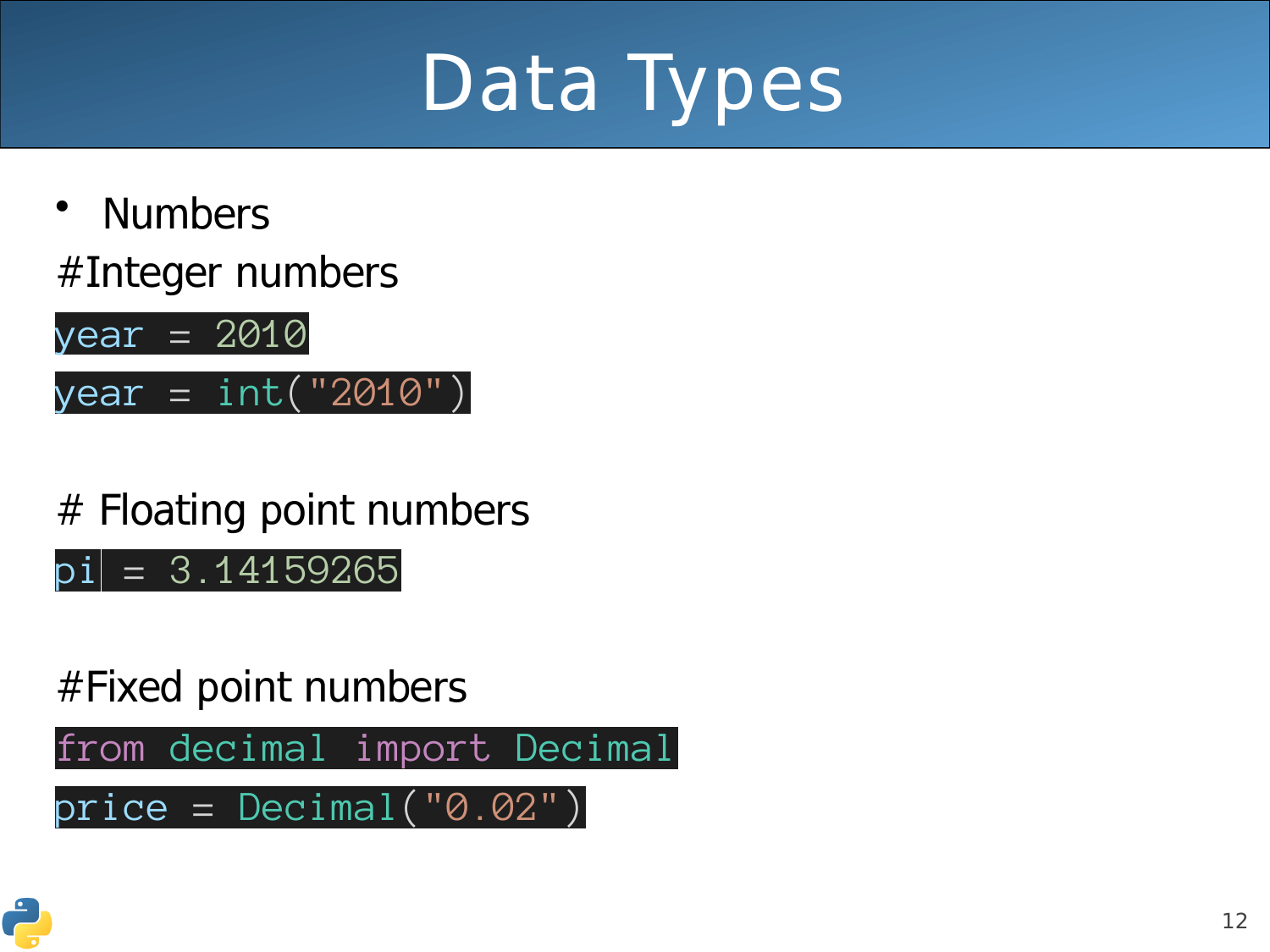

# Data Types
Numbers
#Integer numbers
year = 2010
year = int("2010")

# Floating point numbers
pi = 3.14159265

#Fixed point numbers
from decimal import Decimal
price = Decimal("0.02")